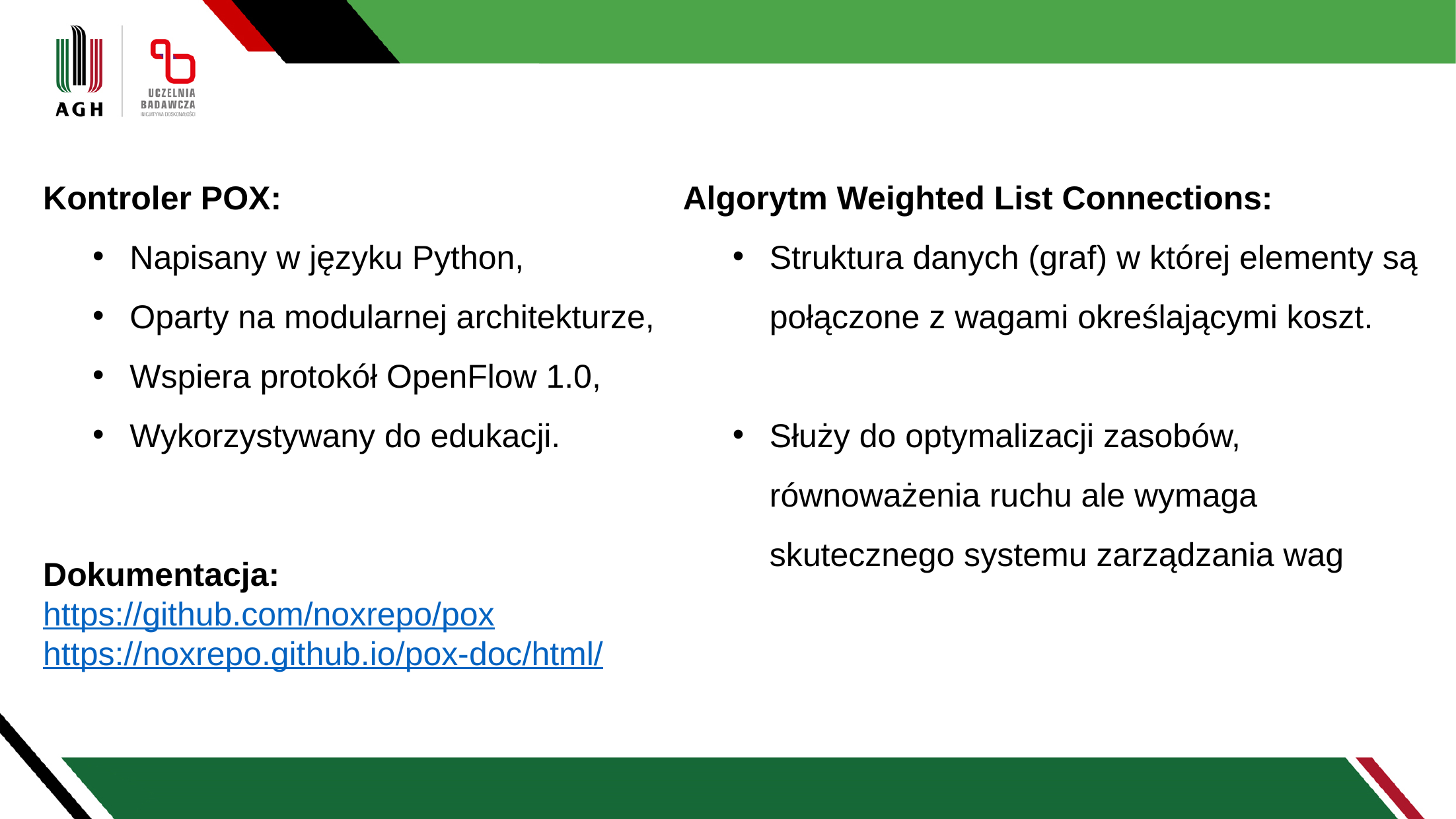

Kontroler POX:
Napisany w języku Python,
Oparty na modularnej architekturze,
Wspiera protokół OpenFlow 1.0,
Wykorzystywany do edukacji.

Dokumentacja:
https://github.com/noxrepo/pox
https://noxrepo.github.io/pox-doc/html/
Algorytm Weighted List Connections:
Struktura danych (graf) w której elementy są połączone z wagami określającymi koszt.

Służy do optymalizacji zasobów, równoważenia ruchu ale wymaga skutecznego systemu zarządzania wag